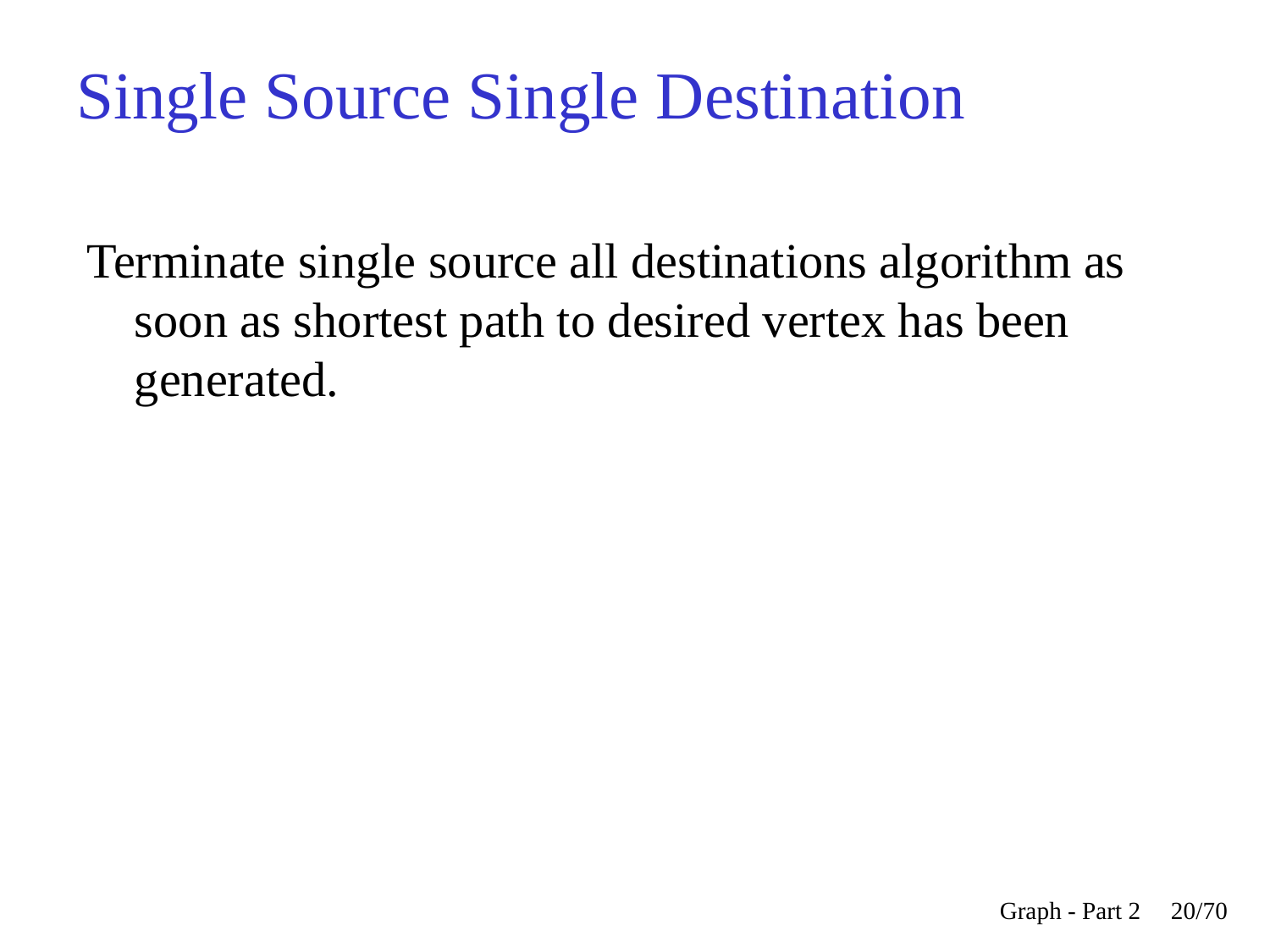

Single Source Single Destination
Terminate single source all destinations algorithm as soon as shortest path to desired vertex has been generated.
Graph - Part 2
20/70